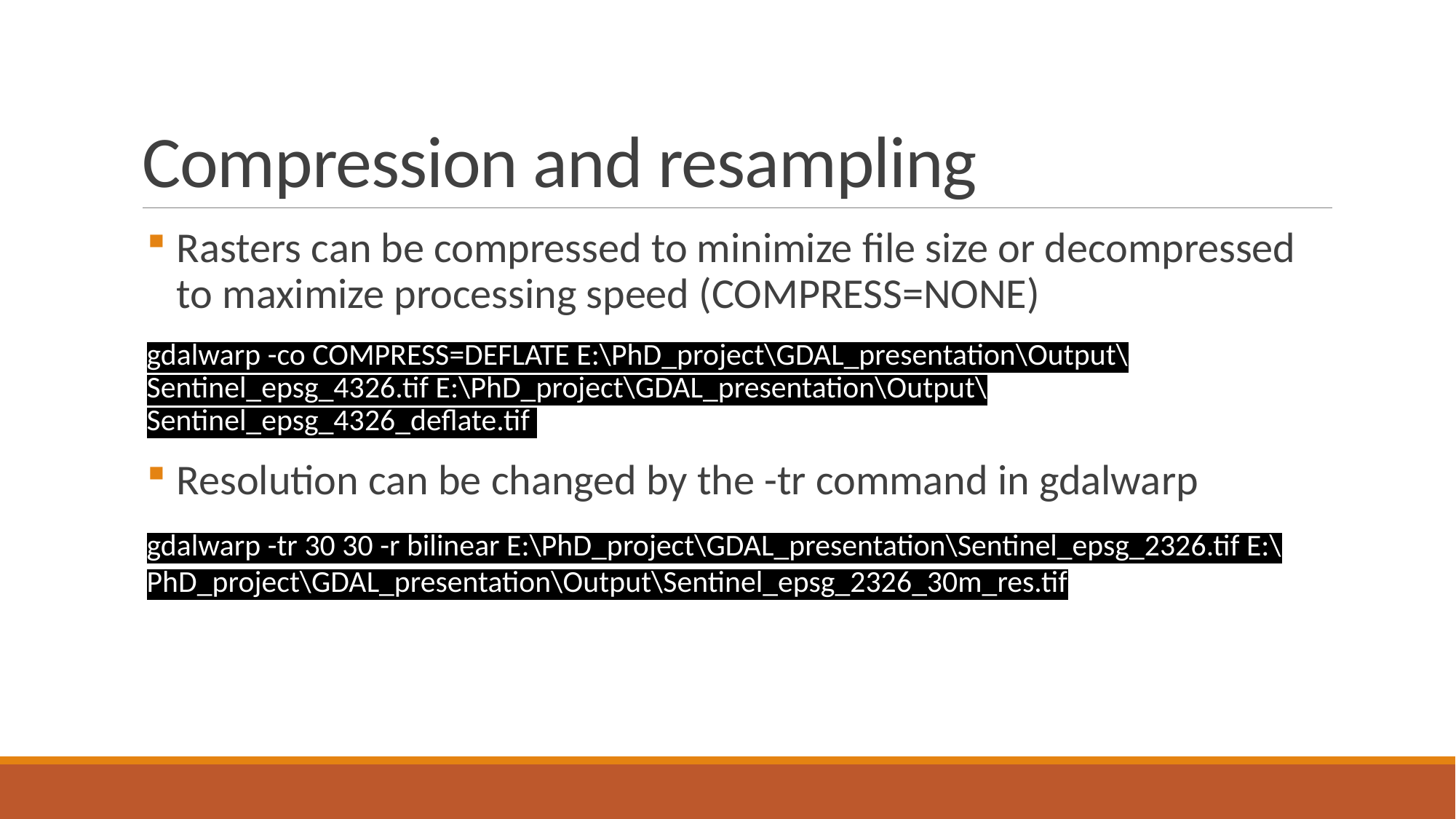

# Compression and resampling
Rasters can be compressed to minimize file size or decompressed to maximize processing speed (COMPRESS=NONE)
gdalwarp -co COMPRESS=DEFLATE E:\PhD_project\GDAL_presentation\Output\Sentinel_epsg_4326.tif E:\PhD_project\GDAL_presentation\Output\Sentinel_epsg_4326_deflate.tif
Resolution can be changed by the -tr command in gdalwarp
gdalwarp -tr 30 30 -r bilinear E:\PhD_project\GDAL_presentation\Sentinel_epsg_2326.tif E:\PhD_project\GDAL_presentation\Output\Sentinel_epsg_2326_30m_res.tif